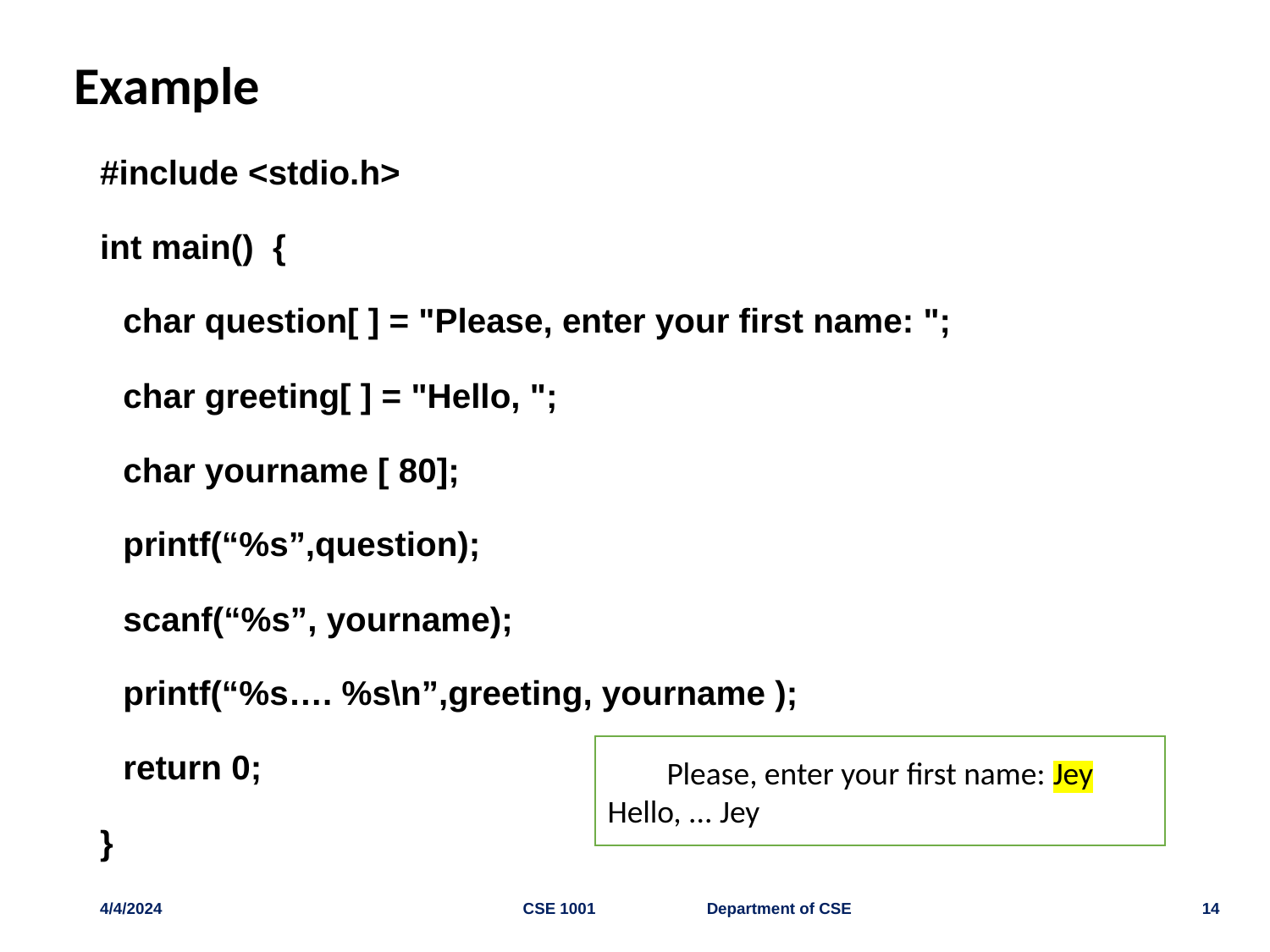

# Example
#include <stdio.h>
int main()  {
	char question[ ] = "Please, enter your first name: ";
 	char greeting[ ] = "Hello, ";
 	char yourname [ 80];
	printf(“%s”,question);
	scanf(“%s”, yourname);
	printf(“%s…. %s\n”,greeting, yourname );
	return 0;
}
Please, enter your first name: Jey
Hello, ... Jey
4/4/2024
CSE 1001                         Department of CSE
14